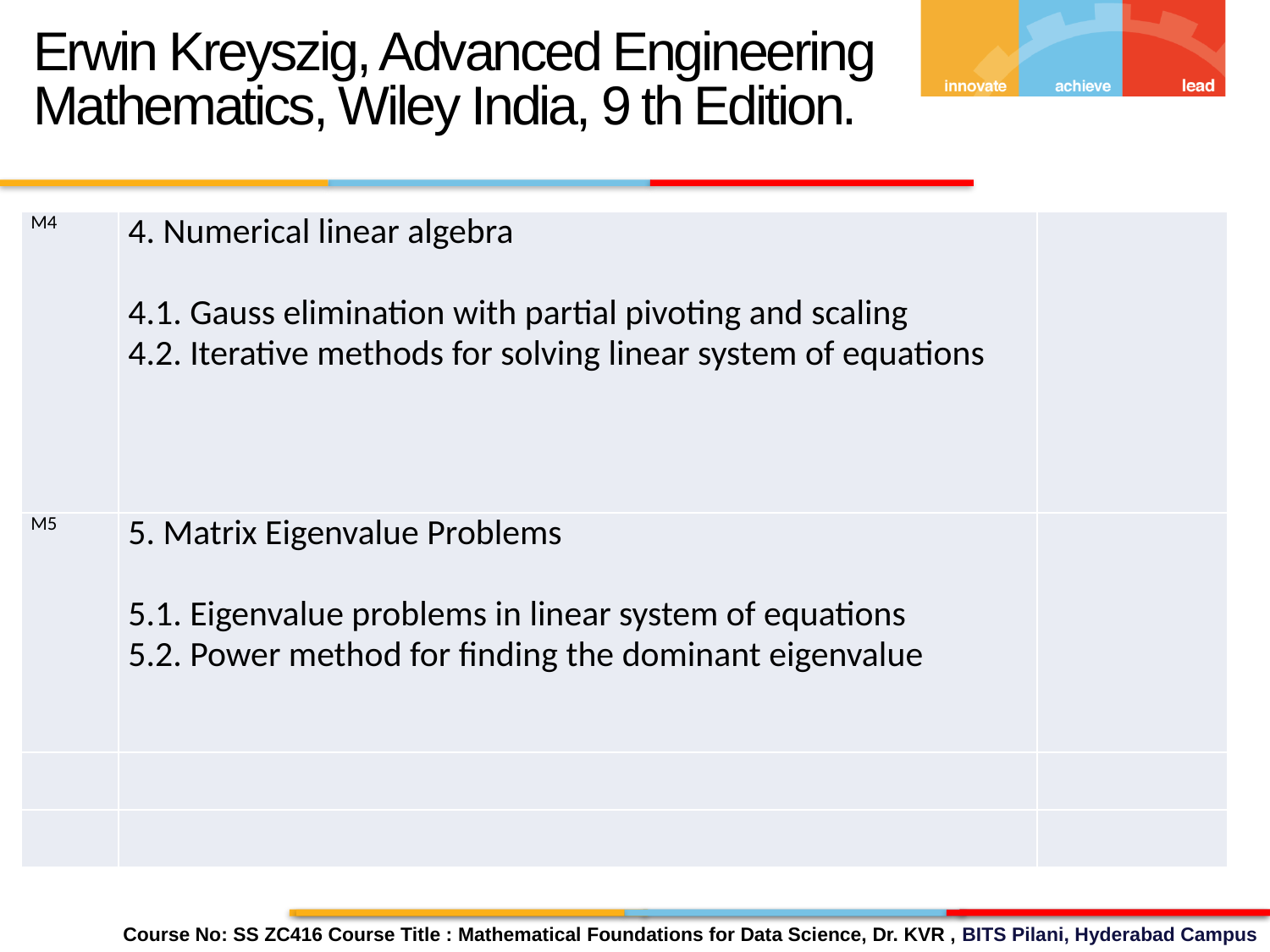

Erwin Kreyszig, Advanced Engineering Mathematics, Wiley India, 9 th Edition.

| M4 | 4. Numerical linear algebra   4.1. Gauss elimination with partial pivoting and scaling 4.2. Iterative methods for solving linear system of equations |  |
| --- | --- | --- |
| M5 | 5. Matrix Eigenvalue Problems   5.1. Eigenvalue problems in linear system of equations 5.2. Power method for finding the dominant eigenvalue |  |
|  |  |  |
|  |  |  |